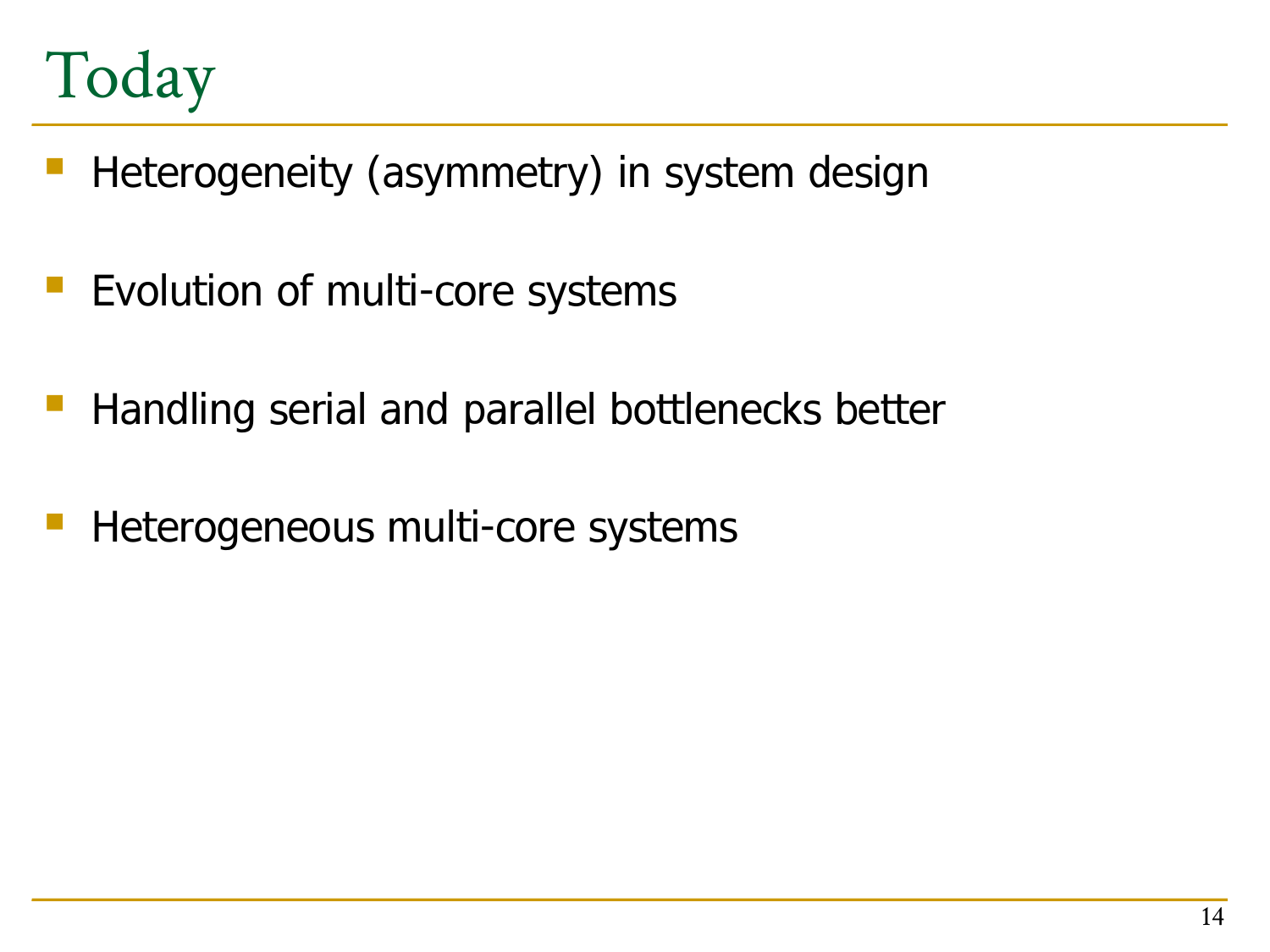

# Today
Heterogeneity (asymmetry) in system design

Evolution of multi-core systems

Handling serial and parallel bottlenecks better

Heterogeneous multi-core systems

14